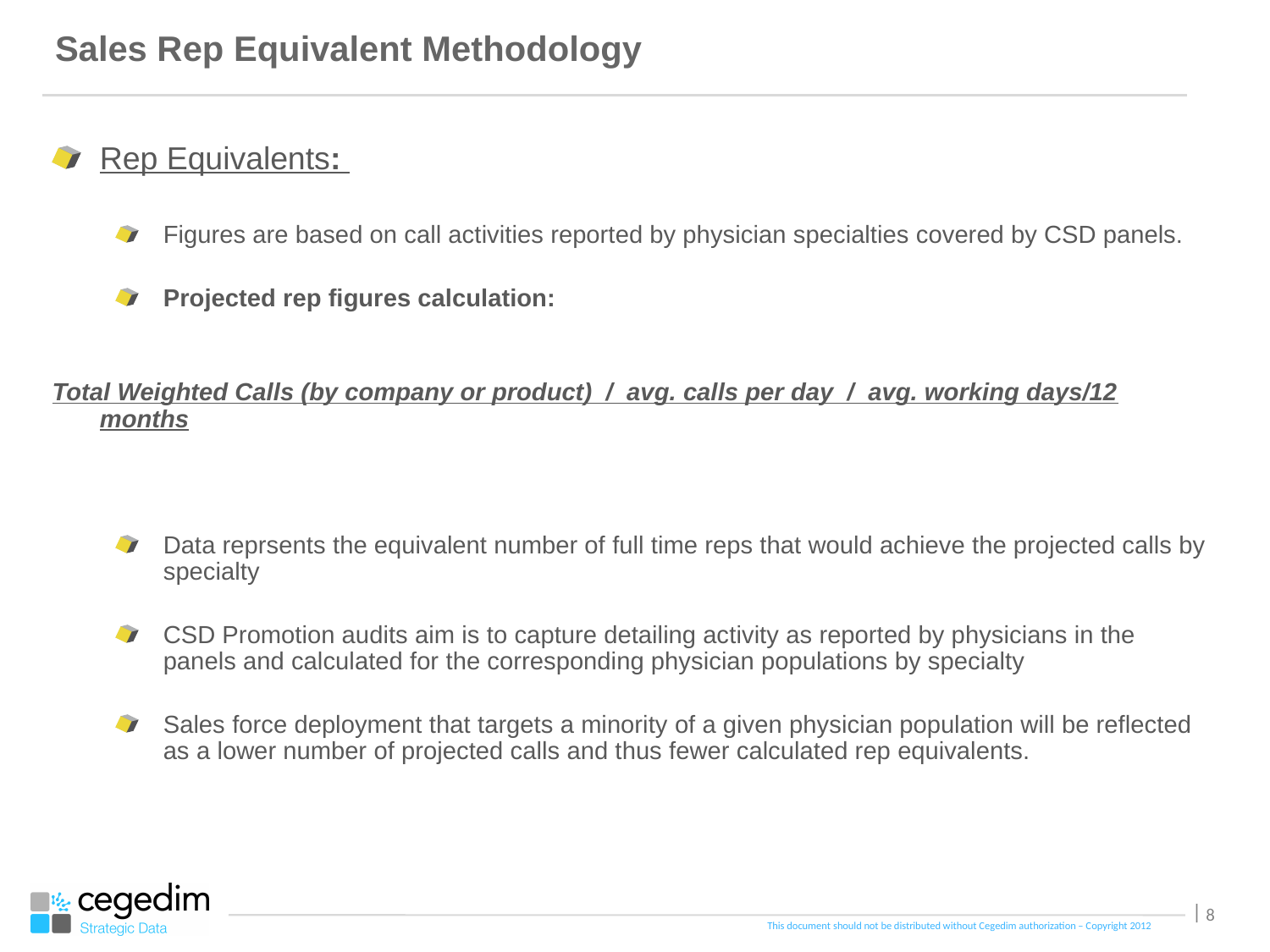

# Sales Rep Equivalent Methodology
Rep Equivalents:

Figures are based on call activities reported by physician specialties covered by CSD panels.

Projected rep figures calculation:

Total Weighted Calls (by company or product)  /  avg. calls per day  /  avg. working days/12 months

Data reprsents the equivalent number of full time reps that would achieve the projected calls by specialty

CSD Promotion audits aim is to capture detailing activity as reported by physicians in the panels and calculated for the corresponding physician populations by specialty

Sales force deployment that targets a minority of a given physician population will be reflected as a lower number of projected calls and thus fewer calculated rep equivalents.